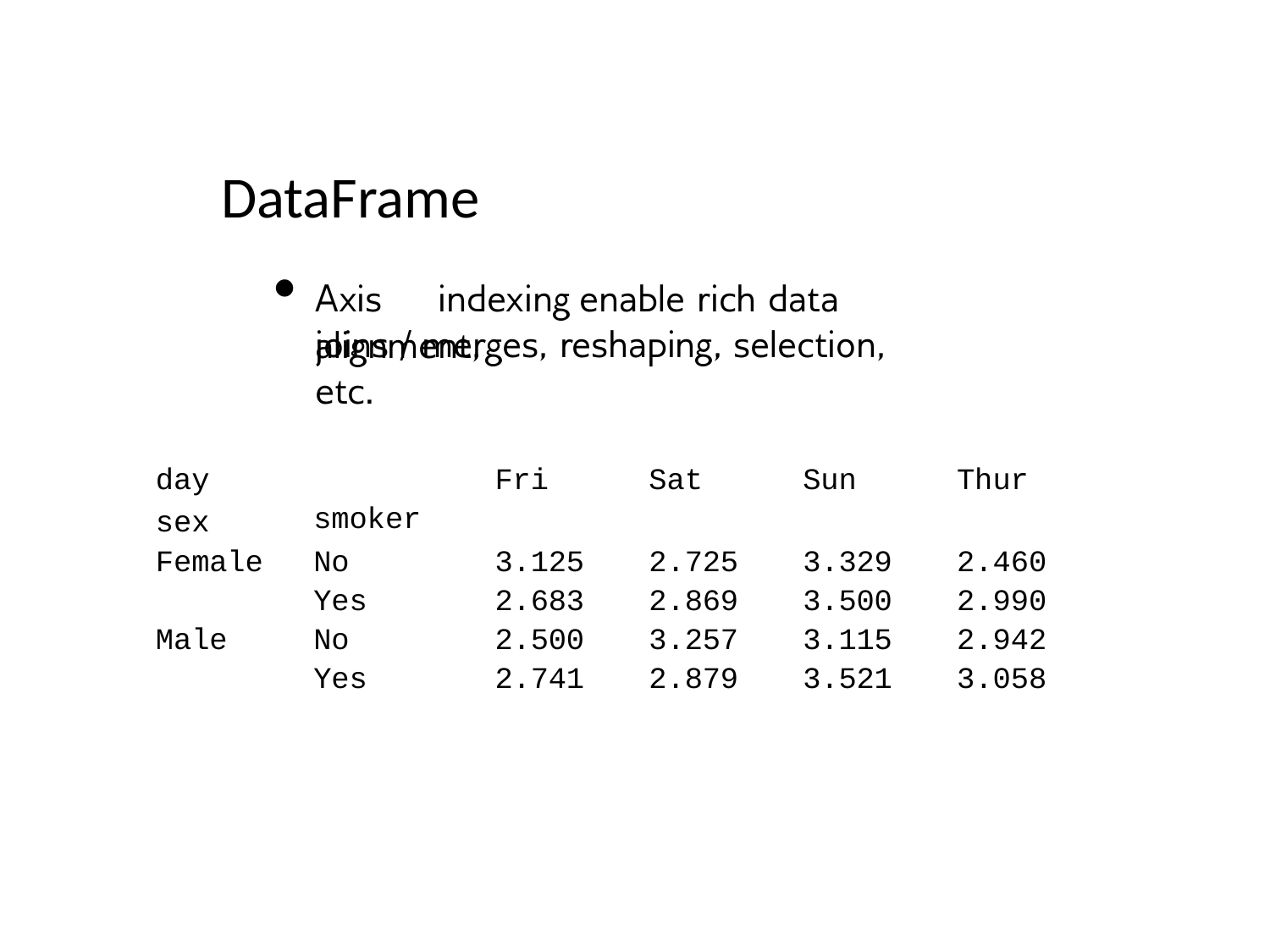

# DataFrame
Axis	indexing	enable rich data	alignment,
joins	/	merges, reshaping, selection, etc.
| day sex | smoker | Fri | Sat | Sun | Thur |
| --- | --- | --- | --- | --- | --- |
| Female | No | 3.125 | 2.725 | 3.329 | 2.460 |
|  | Yes | 2.683 | 2.869 | 3.500 | 2.990 |
| Male | No | 2.500 | 3.257 | 3.115 | 2.942 |
|  | Yes | 2.741 | 2.879 | 3.521 | 3.058 |